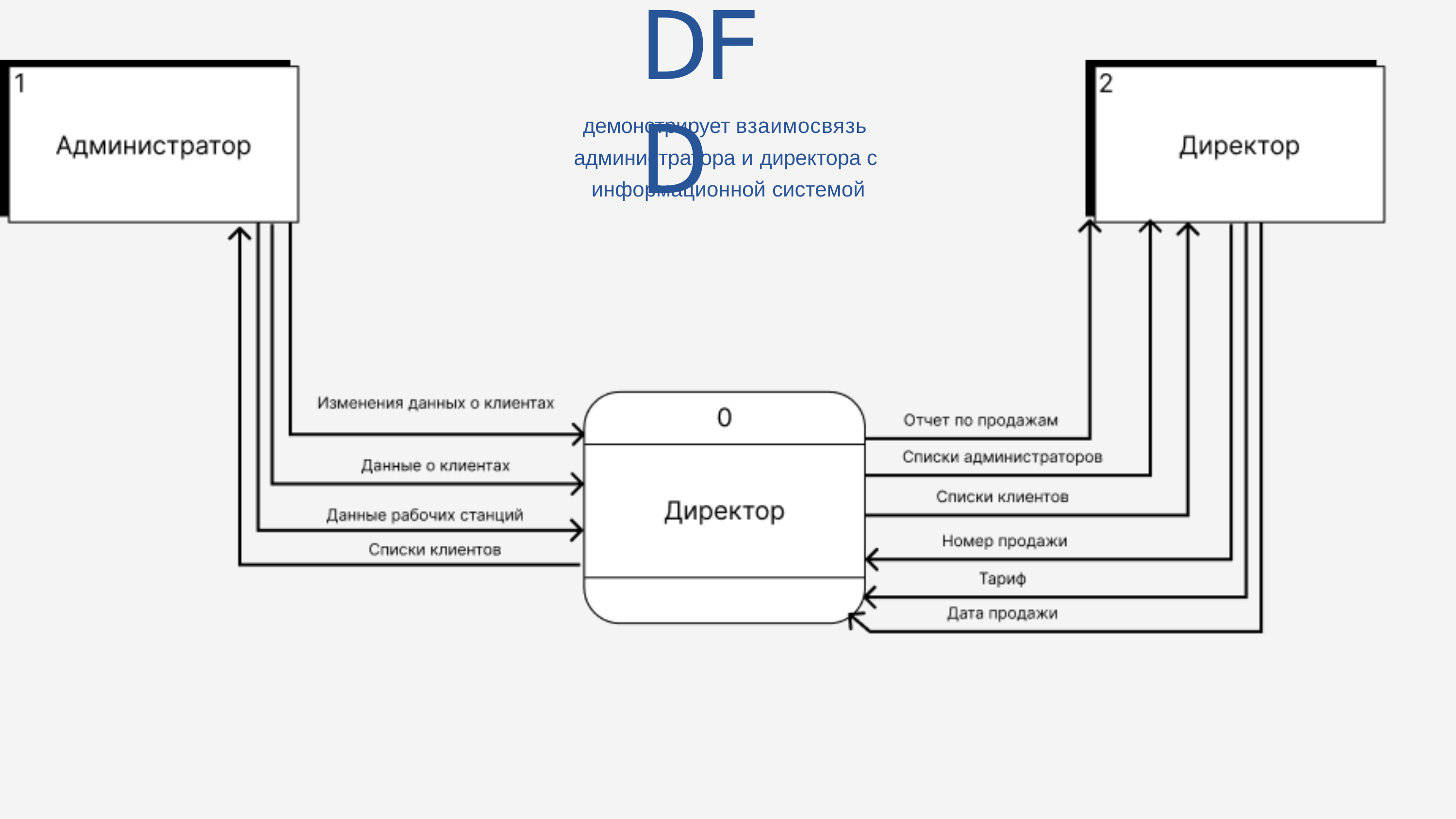

# DFD
демонстрирует взаимосвязь  администратора и директора с  информационной системой